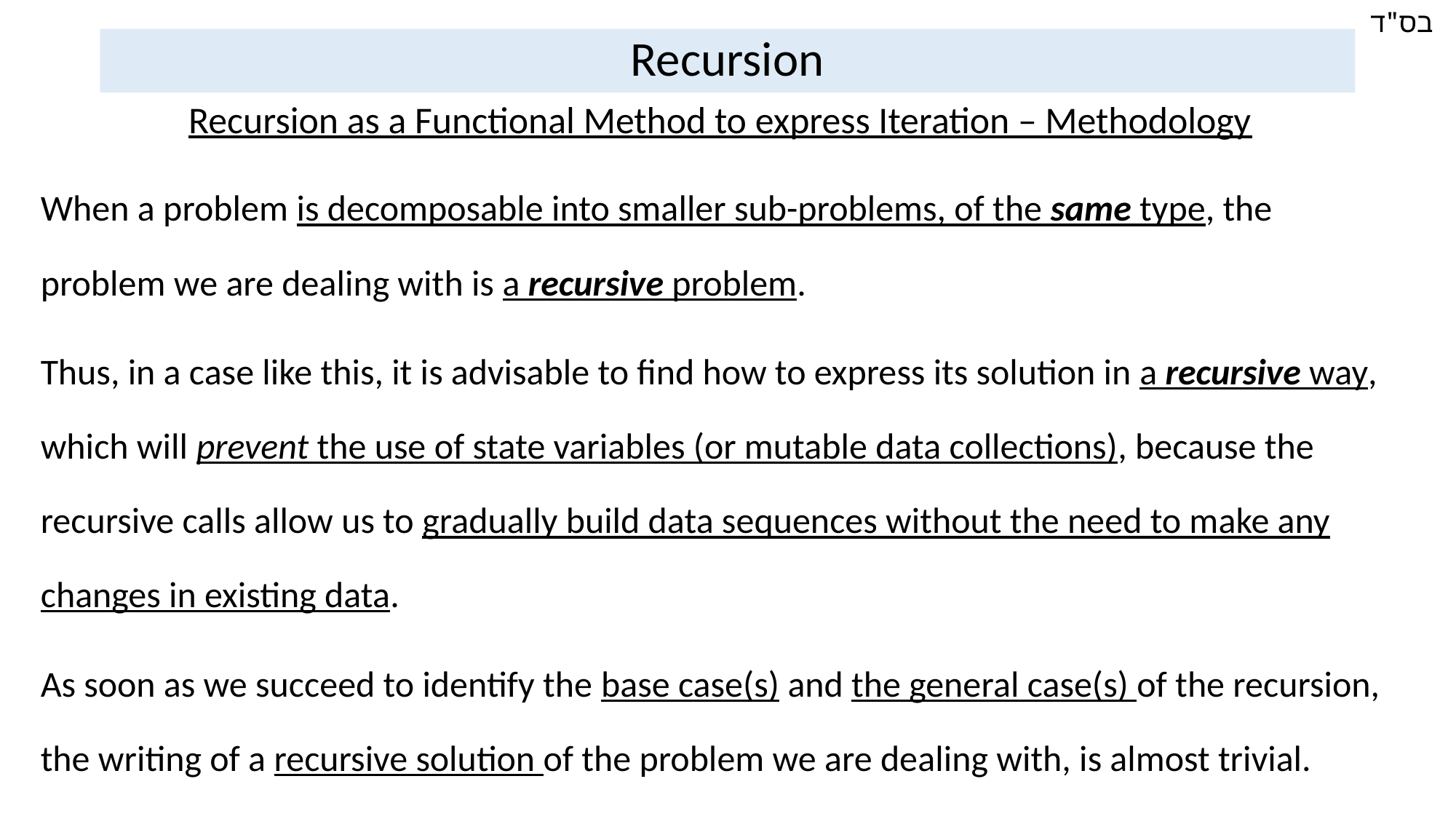

Recursion
Recursion as a Functional Method to express Iteration – Methodology

When a problem is decomposable into smaller sub-problems, of the same type, the problem we are dealing with is a recursive problem.
Thus, in a case like this, it is advisable to find how to express its solution in a recursive way, which will prevent the use of state variables (or mutable data collections), because the recursive calls allow us to gradually build data sequences without the need to make any changes in existing data.
As soon as we succeed to identify the base case(s) and the general case(s) of the recursion, the writing of a recursive solution of the problem we are dealing with, is almost trivial.